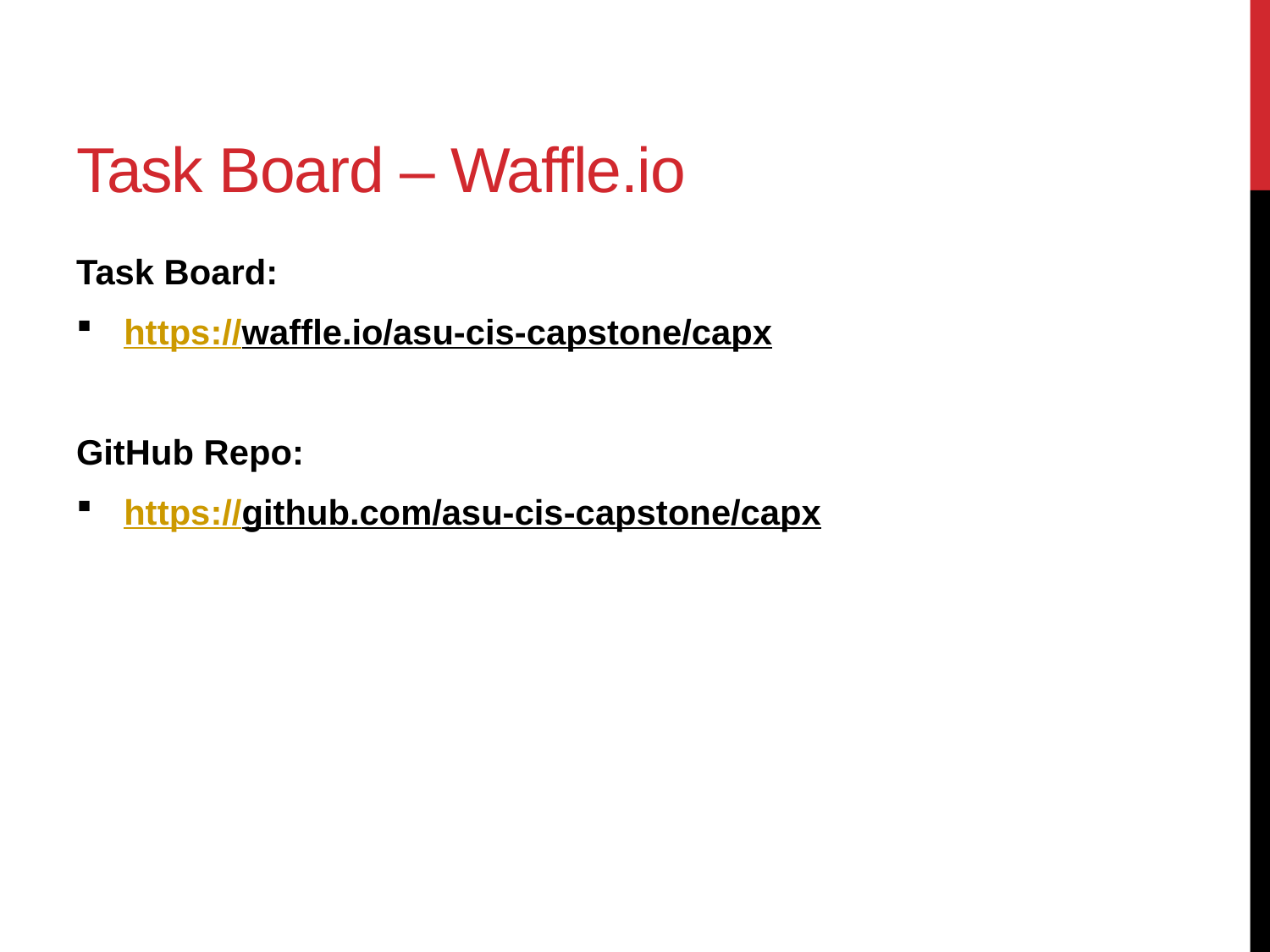

# Task Board – Waffle.io
Task Board:
https://waffle.io/asu-cis-capstone/capx

GitHub Repo:
https://github.com/asu-cis-capstone/capx